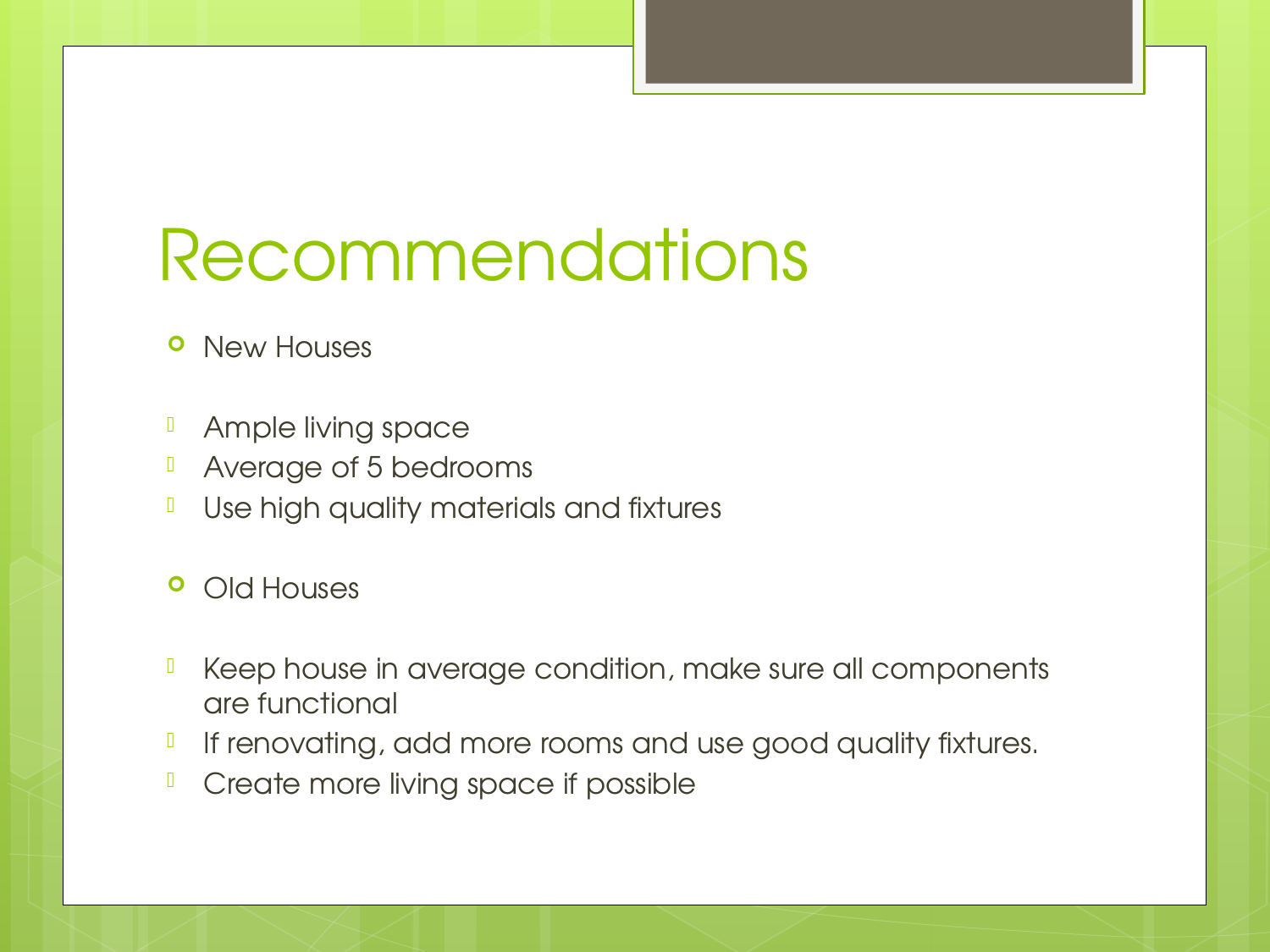

# Recommendations
New Houses

Ample living space
Average of 5 bedrooms
Use high quality materials and fixtures

Old Houses

Keep house in average condition, make sure all components are functional
If renovating, add more rooms and use good quality fixtures.
Create more living space if possible